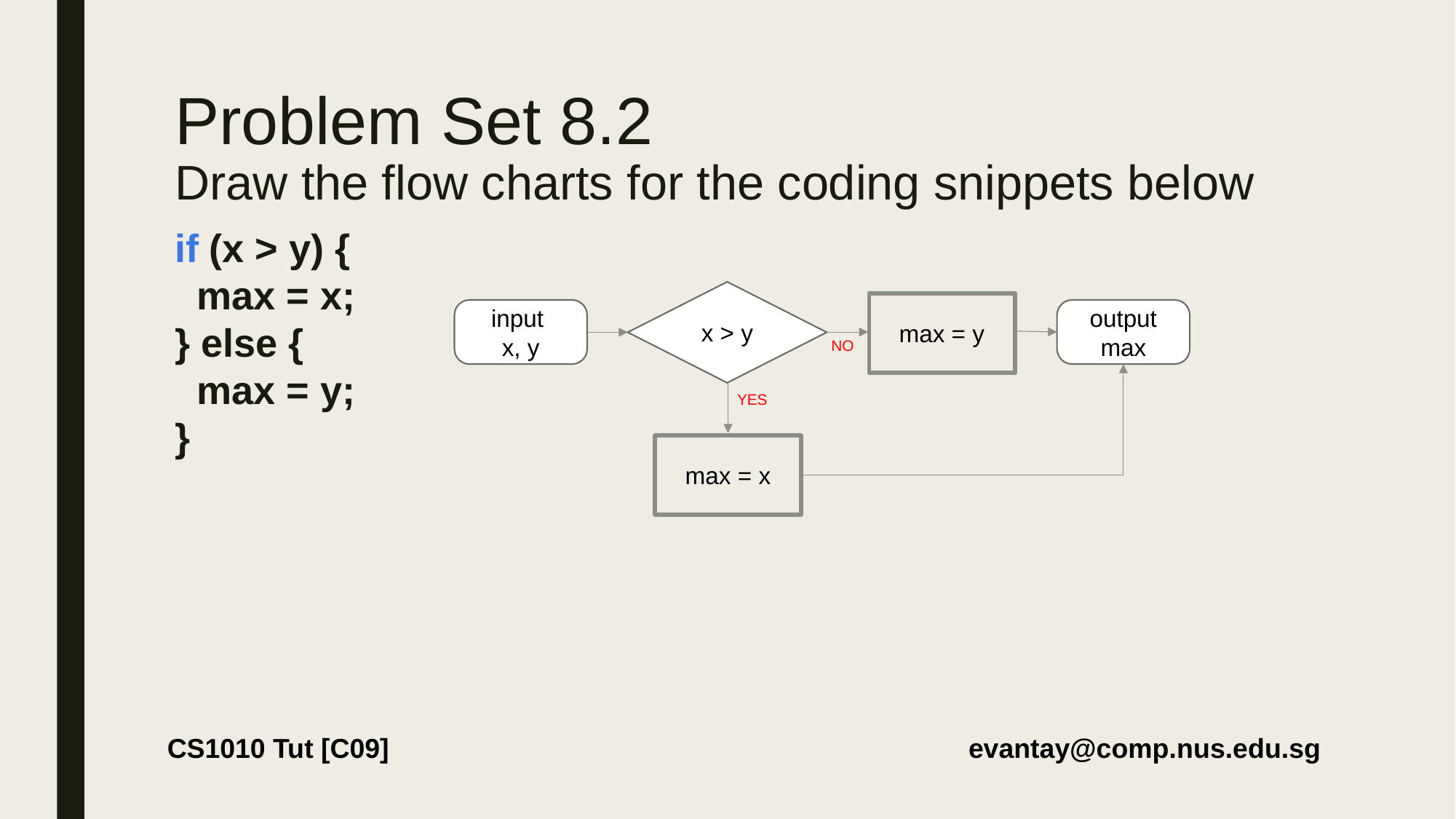

Problem Set 8.2
Draw the flow charts for the coding snippets below
if (x > y) {
  max = x;
} else {
  max = y;
}
x > y
max = y
output max
input
x, y
NO
YES
max = x